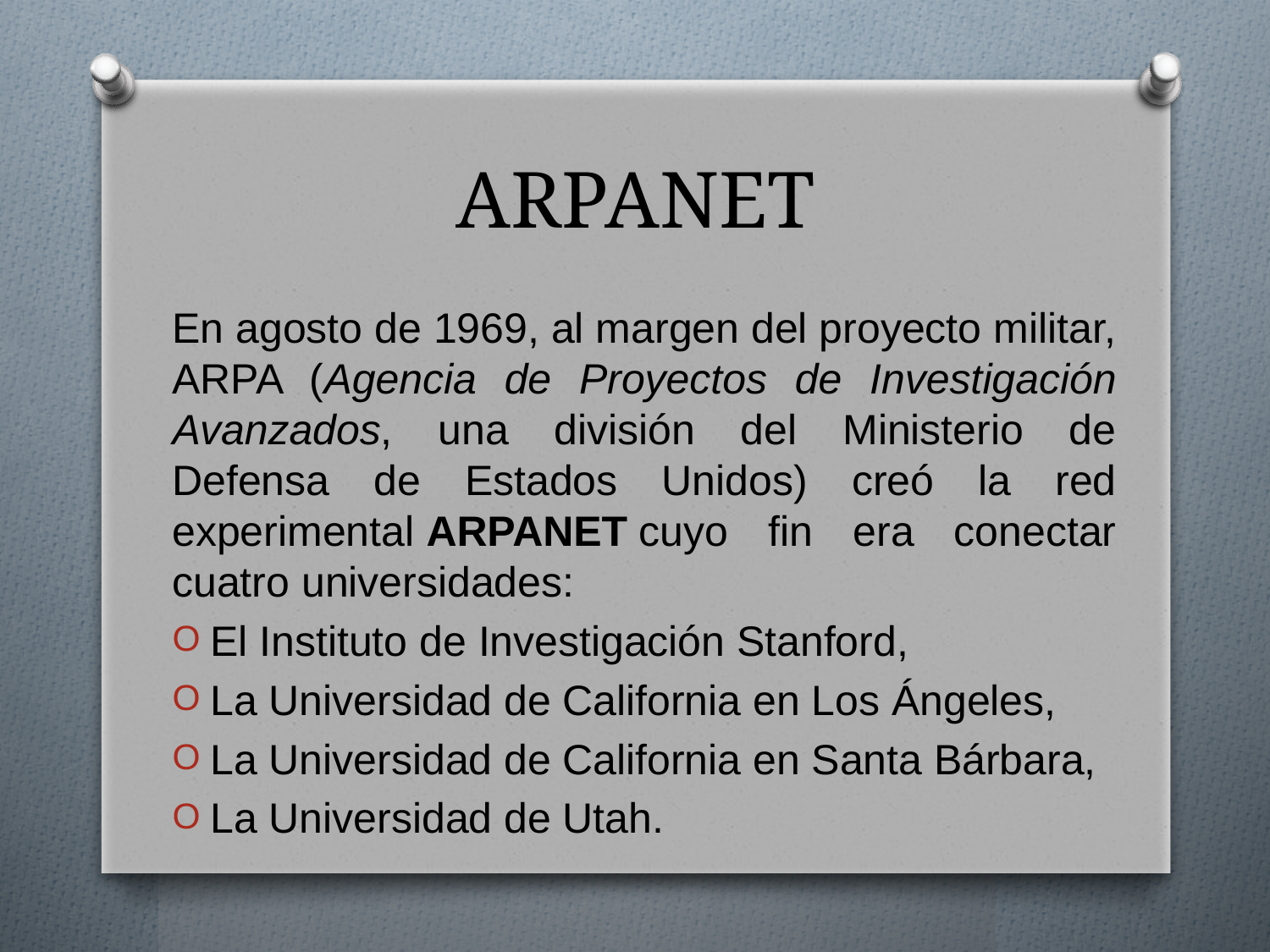

# ARPANET
En agosto de 1969, al margen del proyecto militar, ARPA (Agencia de Proyectos de Investigación Avanzados, una división del Ministerio de Defensa de Estados Unidos) creó la red experimental ARPANET cuyo fin era conectar cuatro universidades:
El Instituto de Investigación Stanford,
La Universidad de California en Los Ángeles,
La Universidad de California en Santa Bárbara,
La Universidad de Utah.